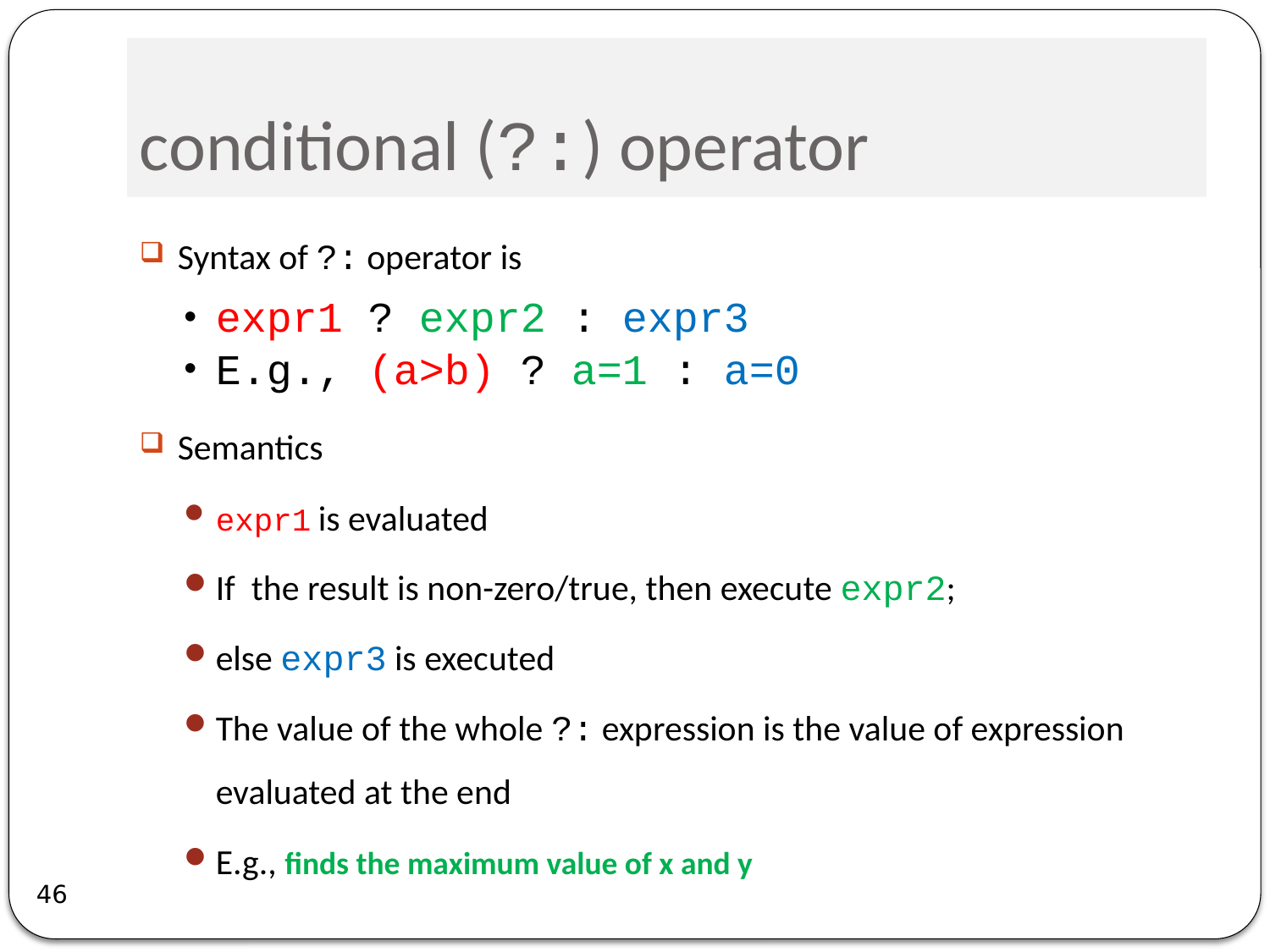

# conditional (?:) operator
Syntax of ?: operator is

expr1 ? expr2 : expr3
E.g., (a>b) ? a=1 : a=0

Semantics
expr1 is evaluated
If  the result is non-zero/true, then execute expr2;
else expr3 is executed
The value of the whole ?: expression is the value of expression evaluated at the end
E.g., finds the maximum value of x and y
46